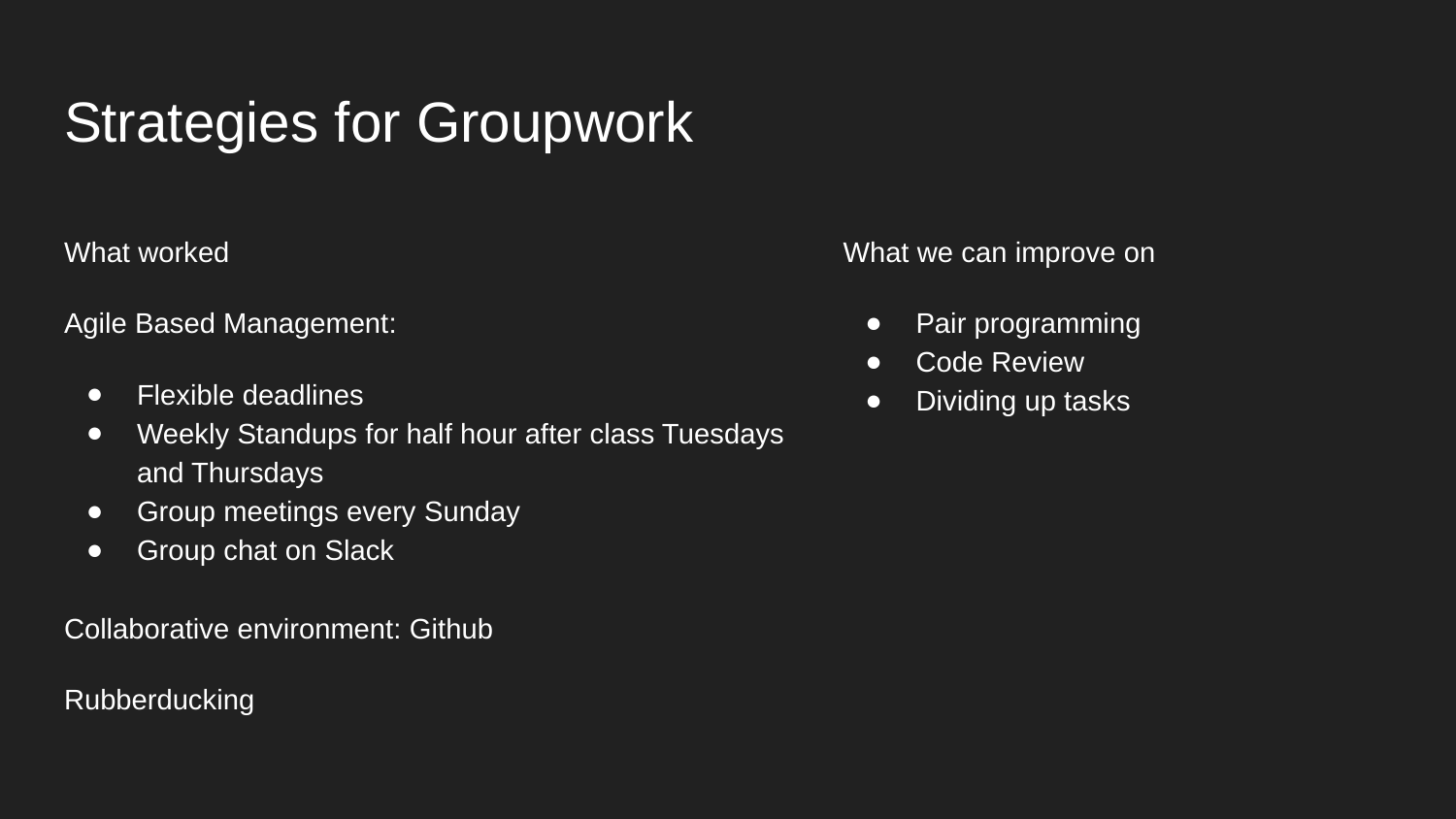

# Strategies for Groupwork
What worked
Agile Based Management:
Flexible deadlines
Weekly Standups for half hour after class Tuesdays and Thursdays
Group meetings every Sunday
Group chat on Slack

Collaborative environment: Github
Rubberducking
What we can improve on
Pair programming
Code Review
Dividing up tasks